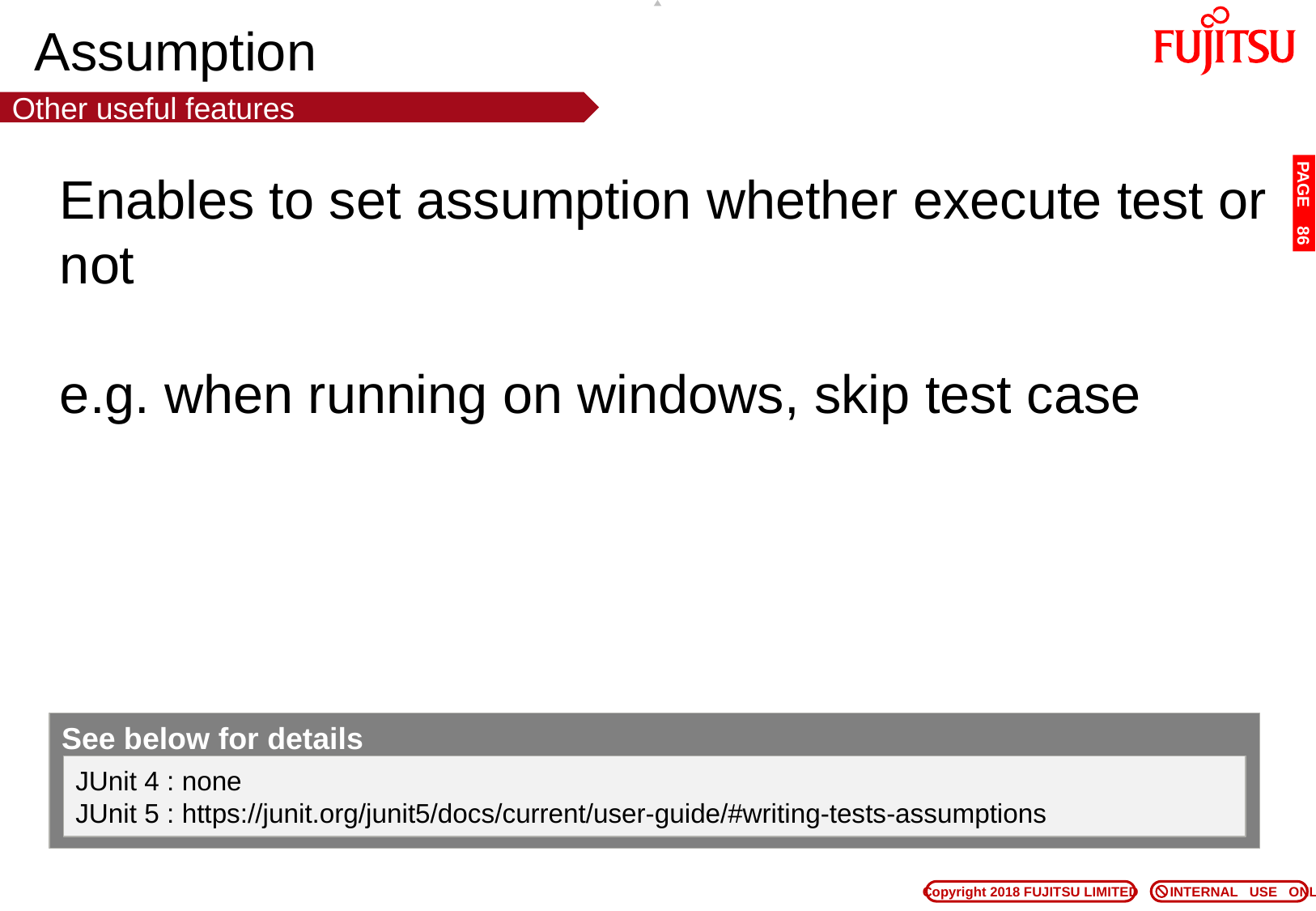

# Assumption
Other useful features
Enables to set assumption whether execute test or not
e.g. when running on windows, skip test case
PAGE    86
See below for details
JUnit 4 : none
JUnit 5 : https://junit.org/junit5/docs/current/user-guide/#writing-tests-assumptions